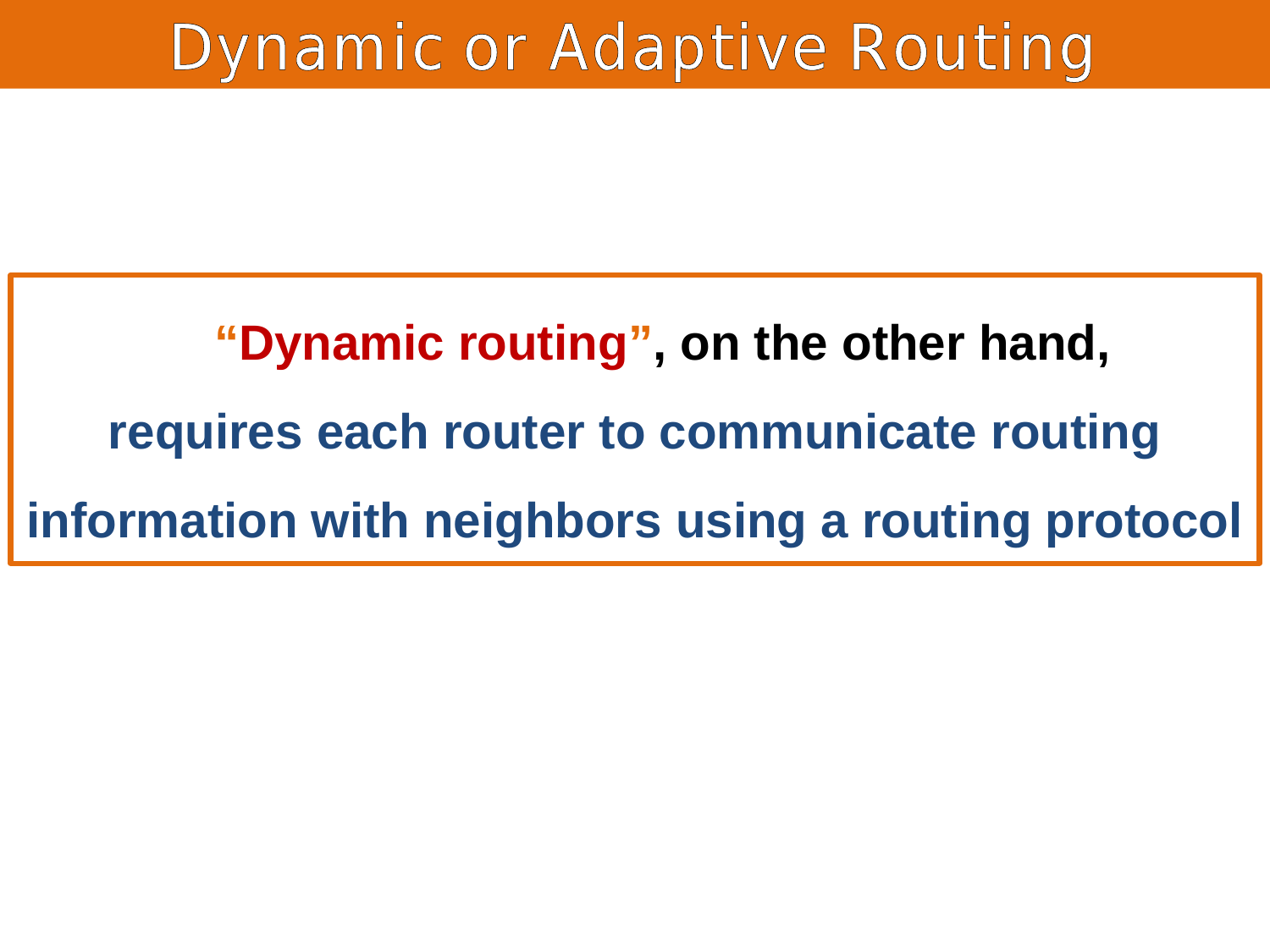

Dynamic or Adaptive Routing
     “Dynamic routing”, on the other hand,
requires each router to communicate routing information with neighbors using a routing protocol